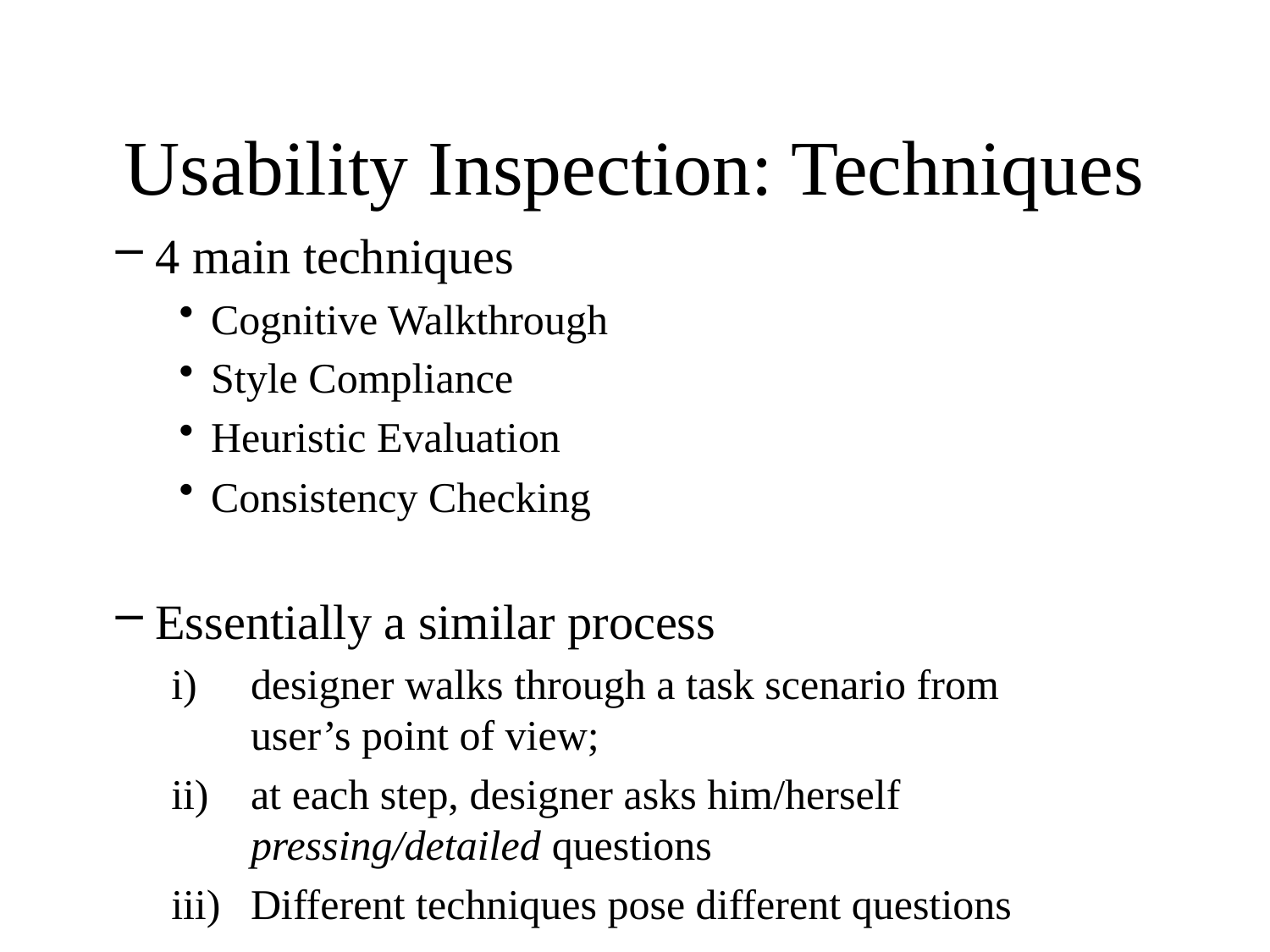

# Usability Inspection: Techniques
4 main techniques
Cognitive Walkthrough
Style Compliance
Heuristic Evaluation
Consistency Checking

Essentially a similar process
designer walks through a task scenario from user’s point of view;
at each step, designer asks him/herself pressing/detailed questions
Different techniques pose different questions